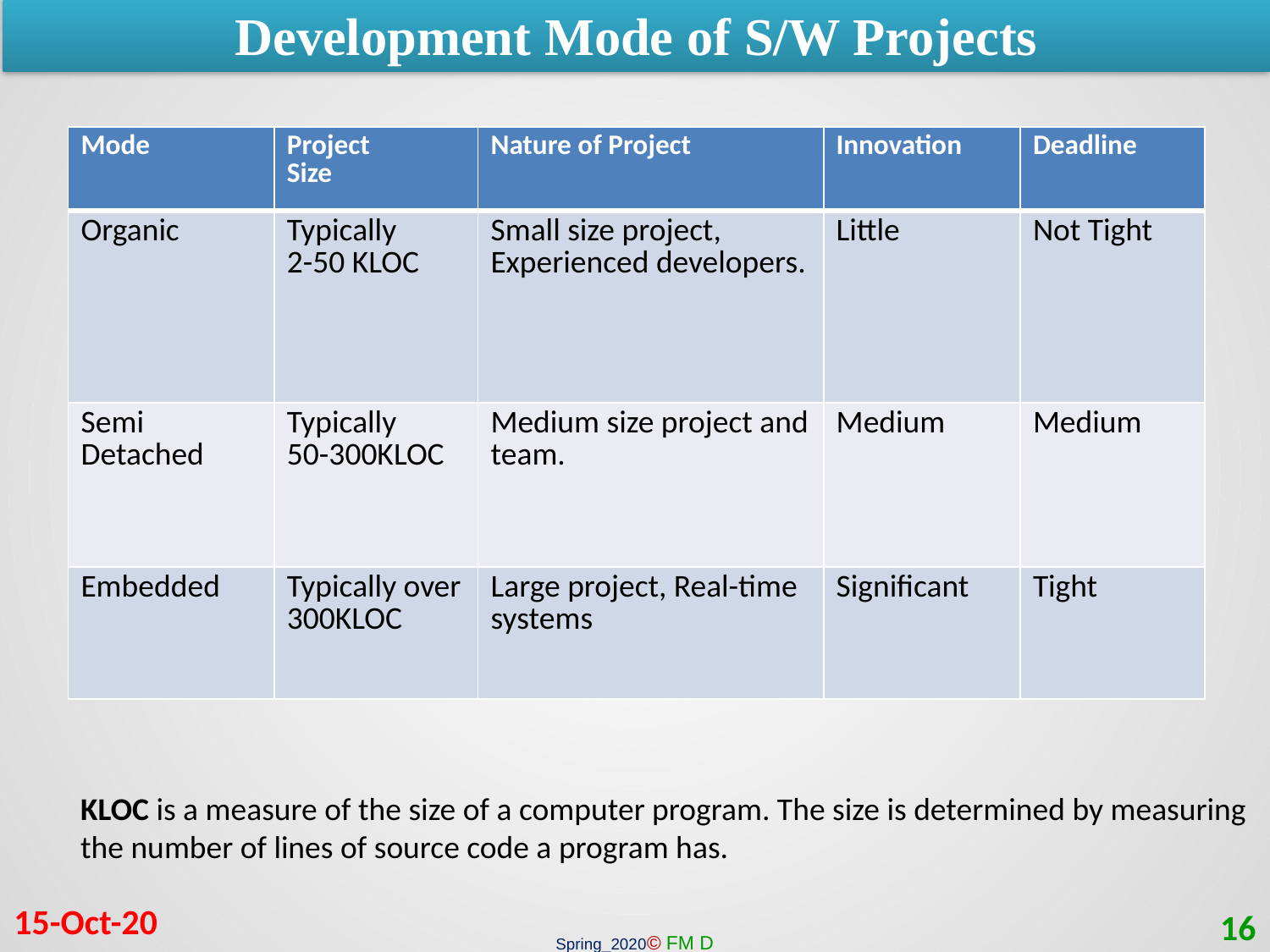

Development Mode of S/W Projects
| Mode | Project Size | Nature of Project | Innovation | Deadline |
| --- | --- | --- | --- | --- |
| Organic | Typically 2-50 KLOC | Small size project, Experienced developers. | Little | Not Tight |
| Semi Detached | Typically 50-300KLOC | Medium size project and team. | Medium | Medium |
| Embedded | Typically over 300KLOC | Large project, Real-time systems | Significant | Tight |
KLOC is a measure of the size of a computer program. The size is determined by measuring the number of lines of source code a program has.
15-Oct-20
16